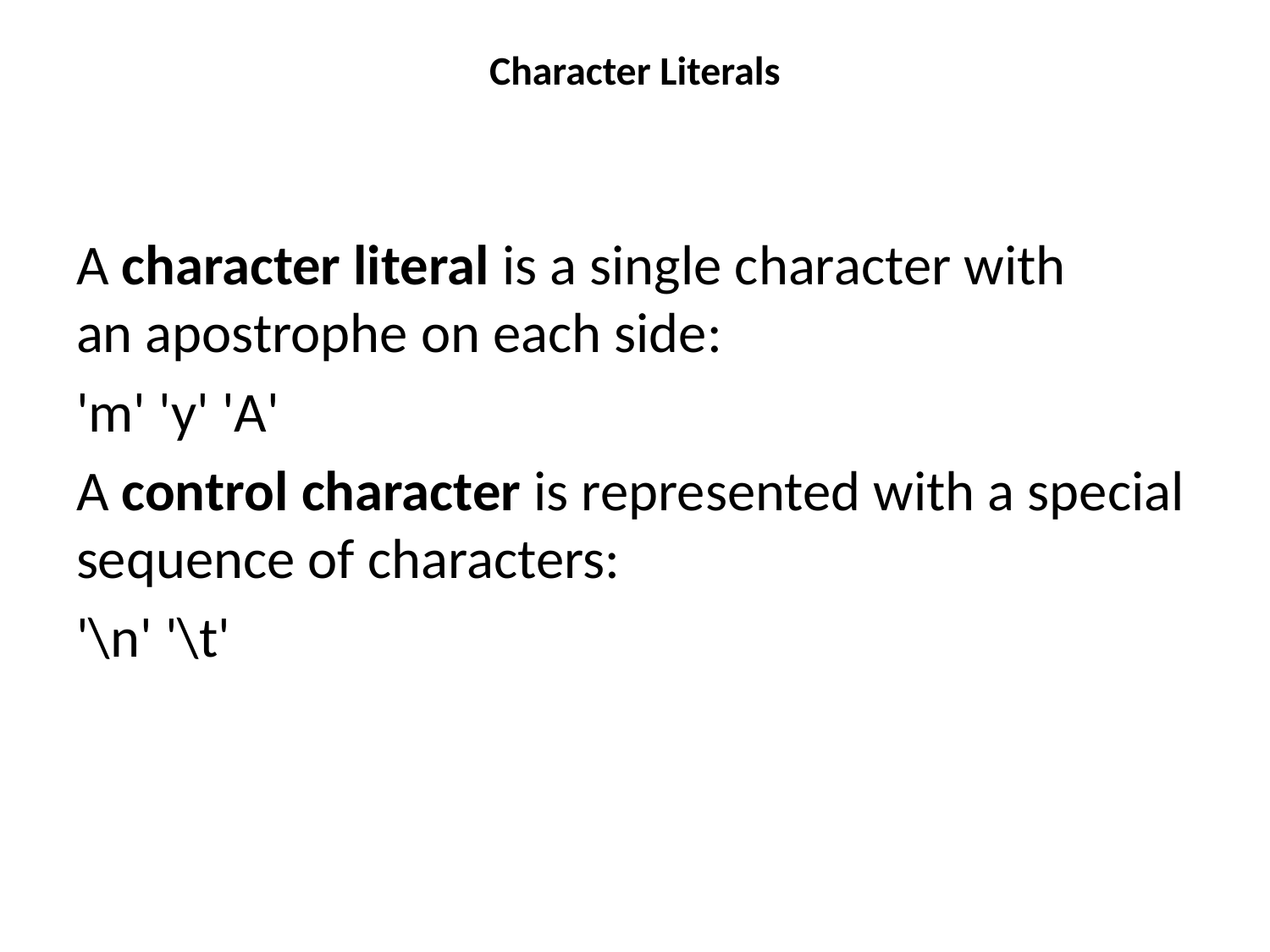

# Character Literals
A character literal is a single character with an apostrophe on each side:
'm' 'y' 'A'
A control character is represented with a special sequence of characters:
'\n' '\t'